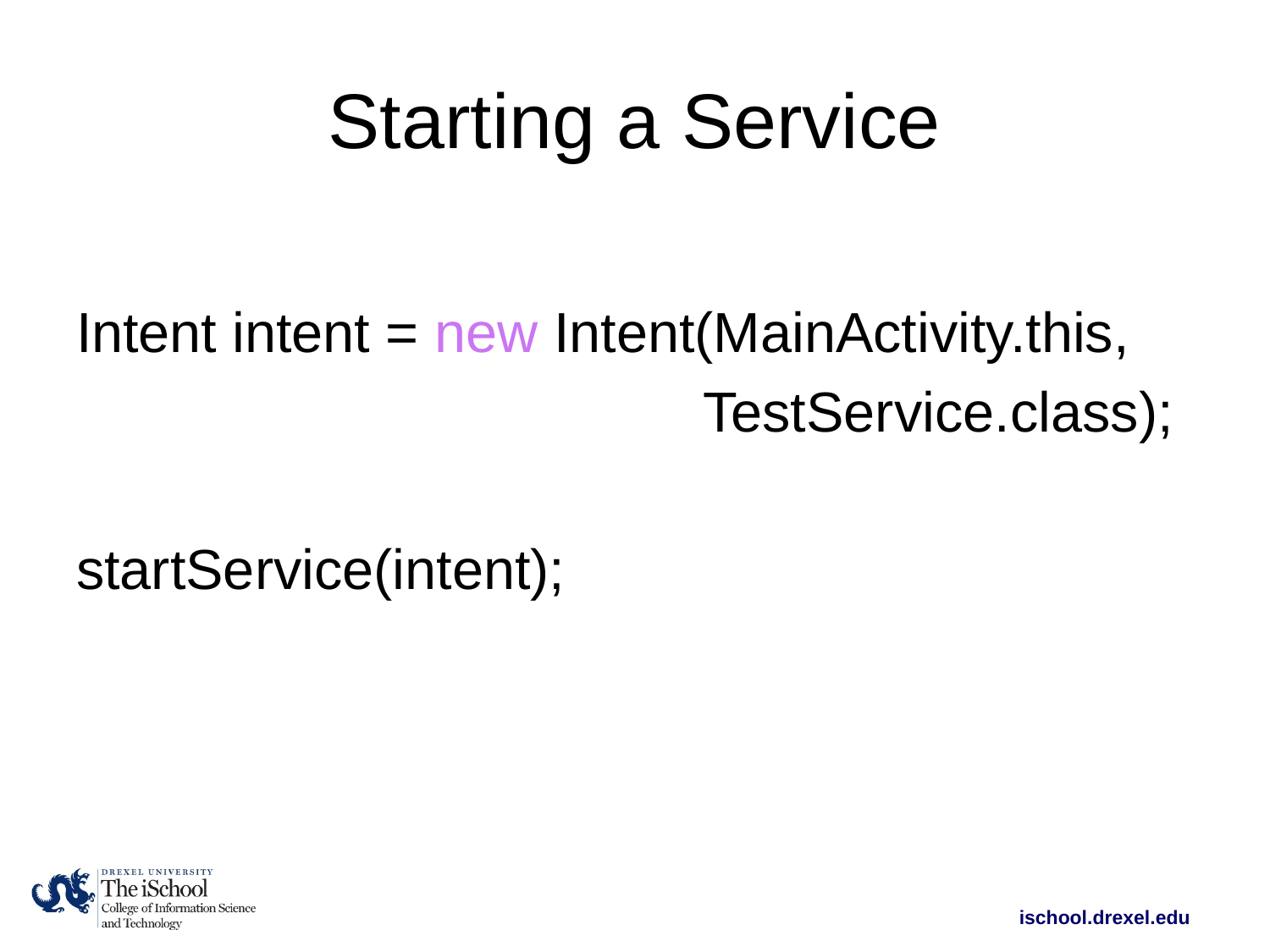

# Starting a Service
Intent intent = new Intent(MainActivity.this,
                                        TestService.class);

startService(intent);